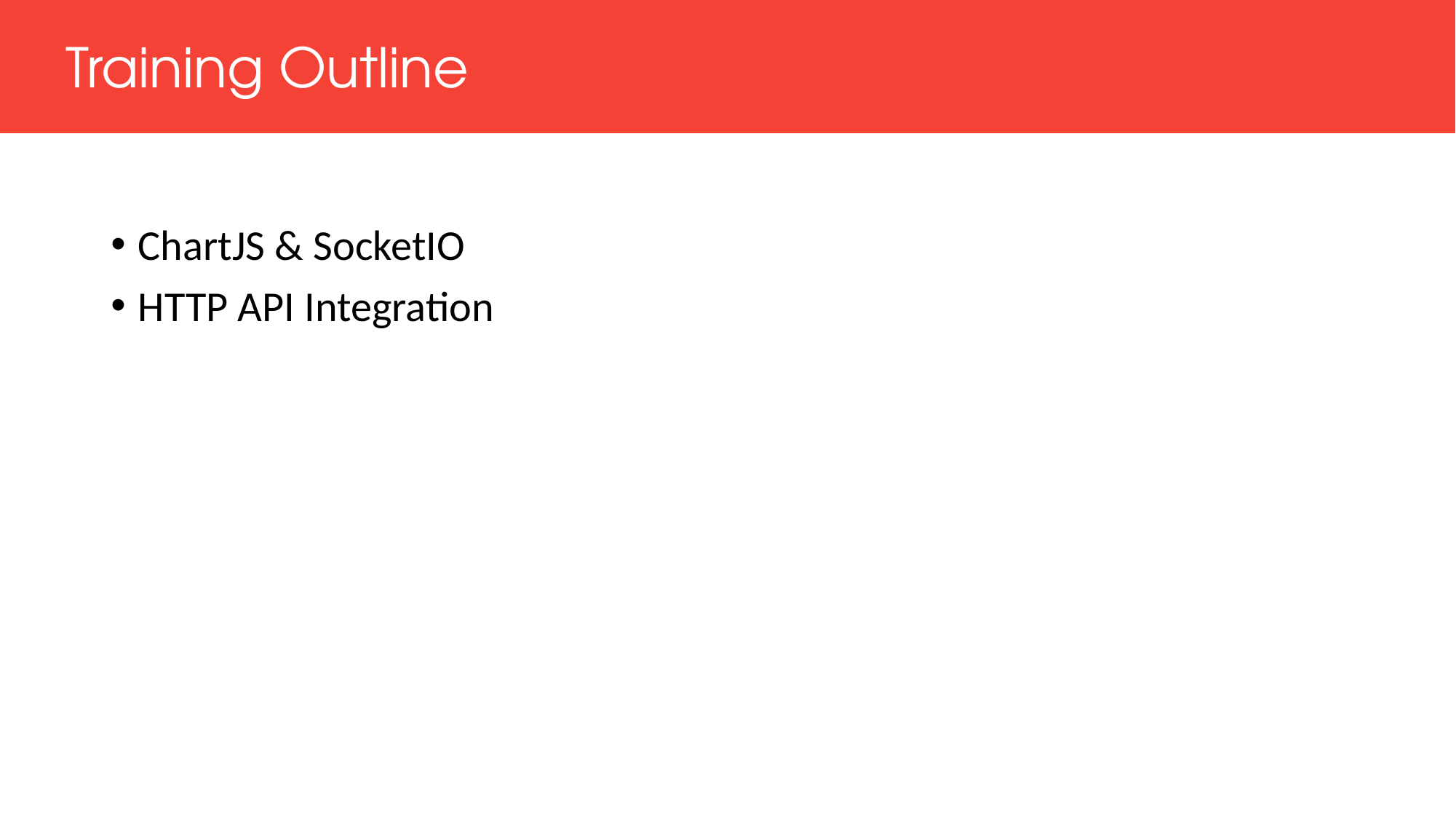

Training Outline
ChartJS & SocketIO
HTTP API Integration